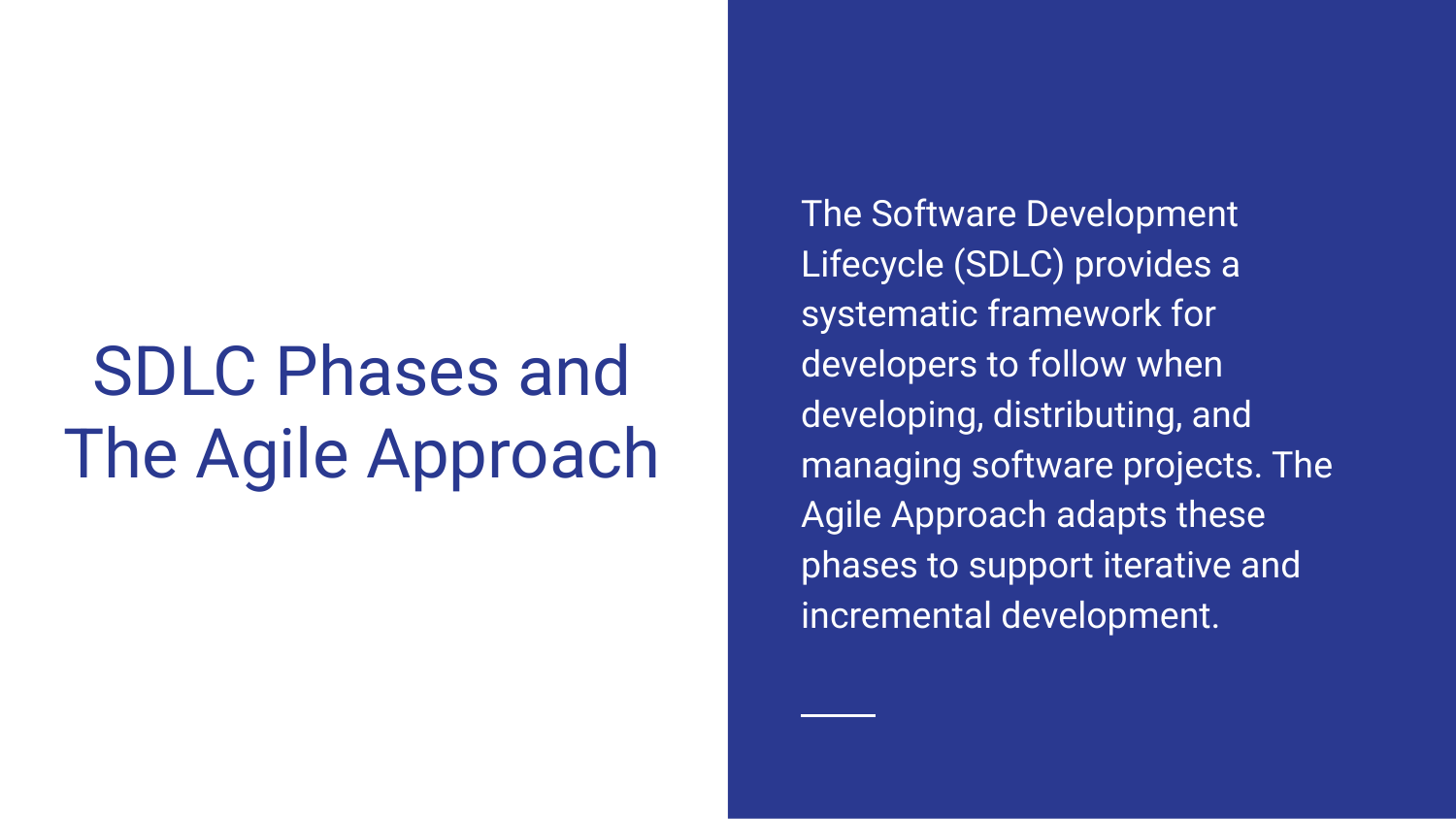

The Software Development Lifecycle (SDLC) provides a systematic framework for developers to follow when developing, distributing, and managing software projects. The Agile Approach adapts these phases to support iterative and incremental development.
# SDLC Phases and The Agile Approach